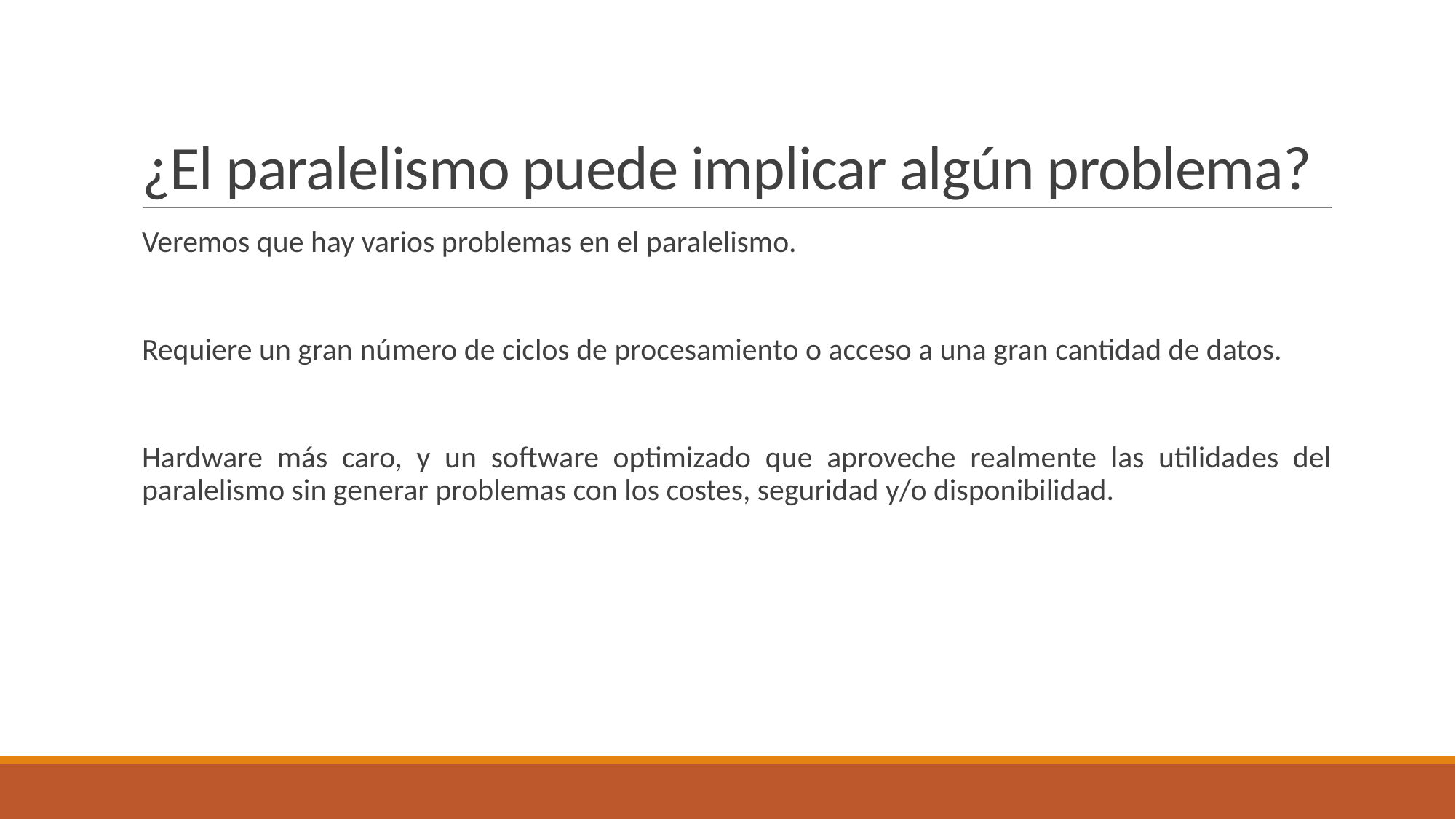

# ¿El paralelismo puede implicar algún problema?
Veremos que hay varios problemas en el paralelismo.

Requiere un gran número de ciclos de procesamiento o acceso a una gran cantidad de datos.

Hardware más caro, y un software optimizado que aproveche realmente las utilidades del paralelismo sin generar problemas con los costes, seguridad y/o disponibilidad.